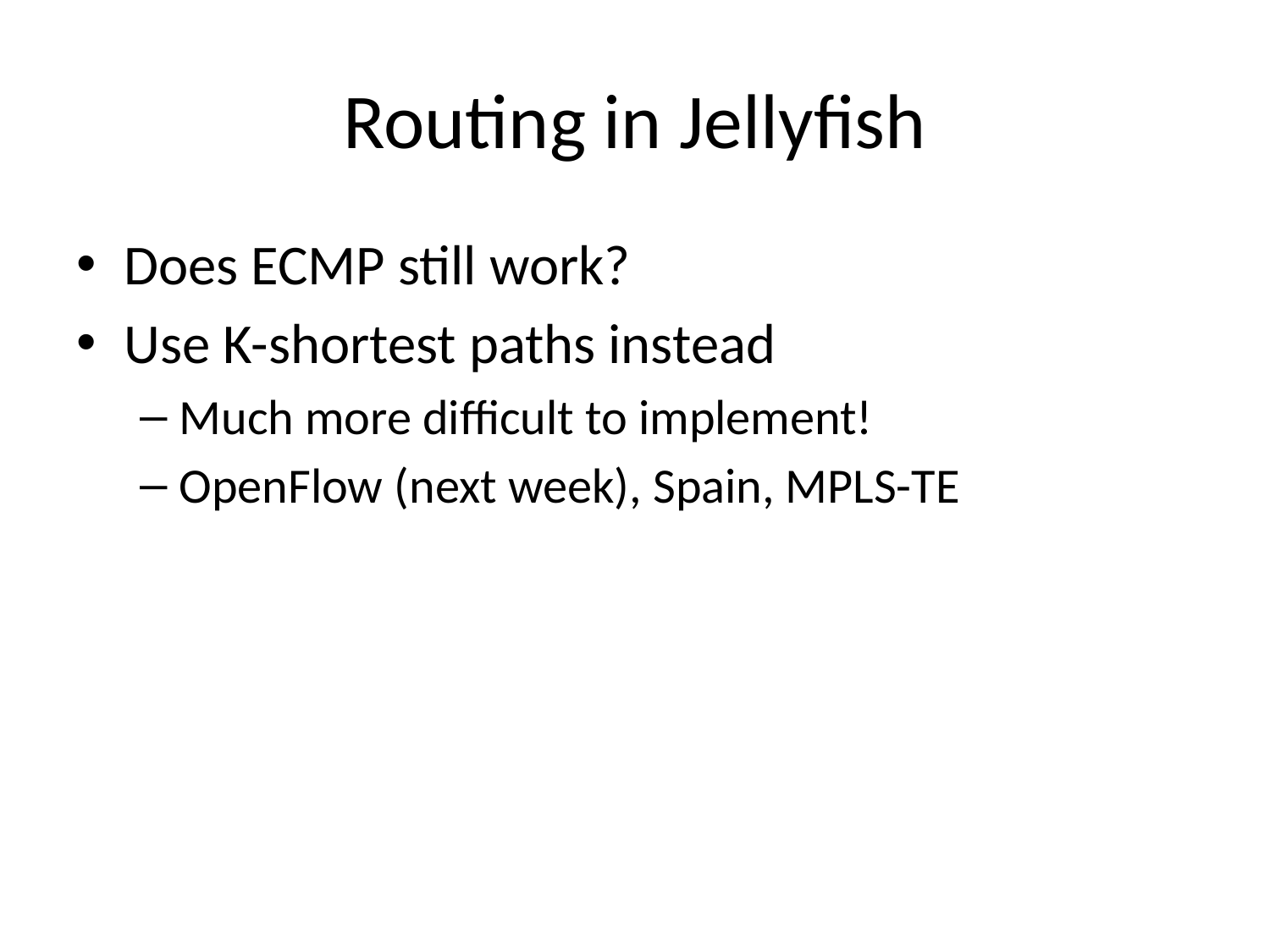

# Routing in Jellyfish
Does ECMP still work?
Use K-shortest paths instead
Much more difficult to implement!
OpenFlow (next week), Spain, MPLS-TE